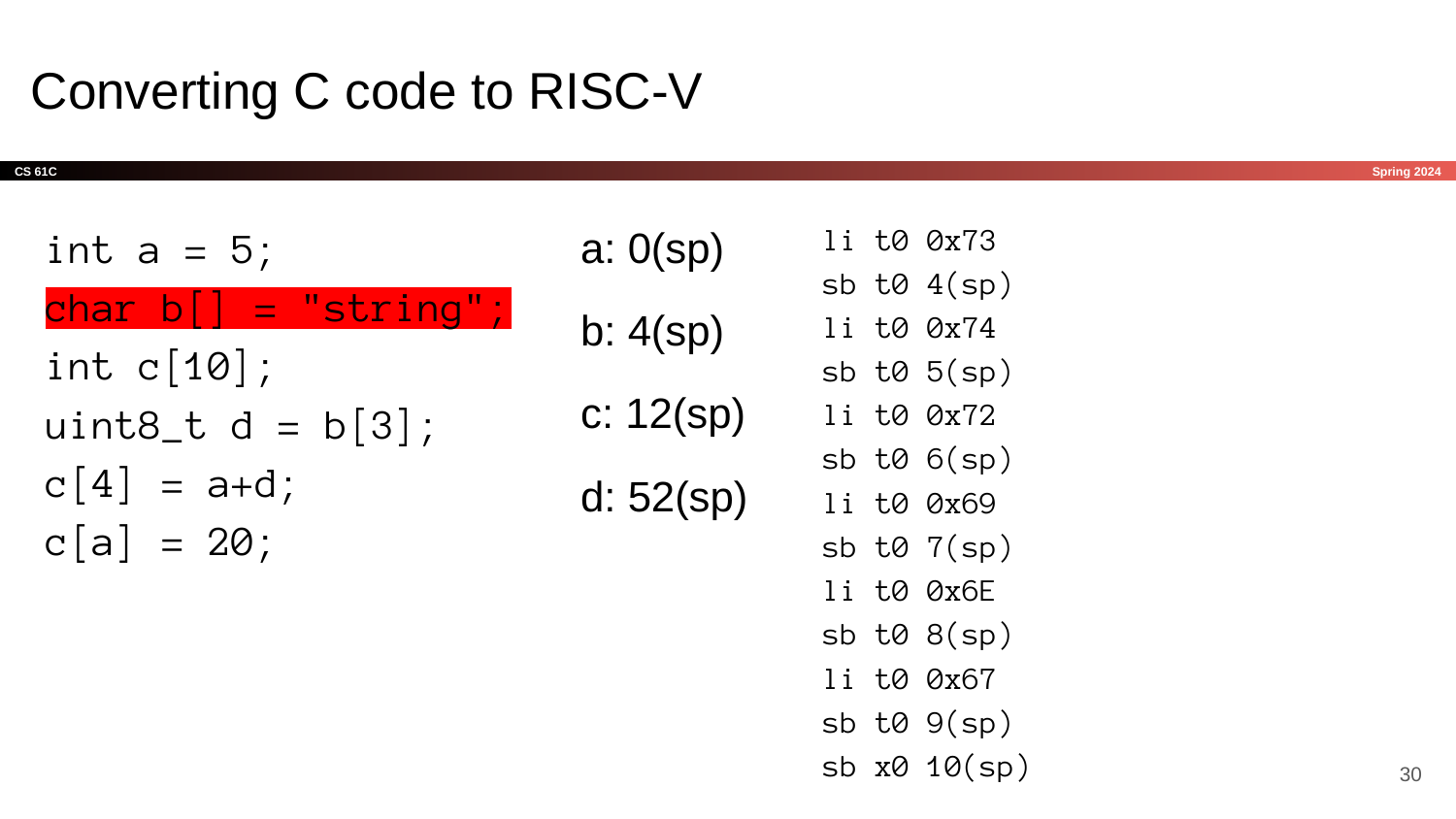

# Converting C code to RISC-V
int a = 5;
char b[] = "string";
int c[10];
uint8_t d = b[3];
c[4] = a+d;
c[a] = 20;

a: 0(sp)
b: 4(sp)
c: 12(sp)
d: 52(sp)

li t0 0x73
sb t0 4(sp)
li t0 0x74
sb t0 5(sp)
li t0 0x72
sb t0 6(sp)
li t0 0x69
sb t0 7(sp)
li t0 0x6E
sb t0 8(sp)
li t0 0x67
sb t0 9(sp)
sb x0 10(sp)
30